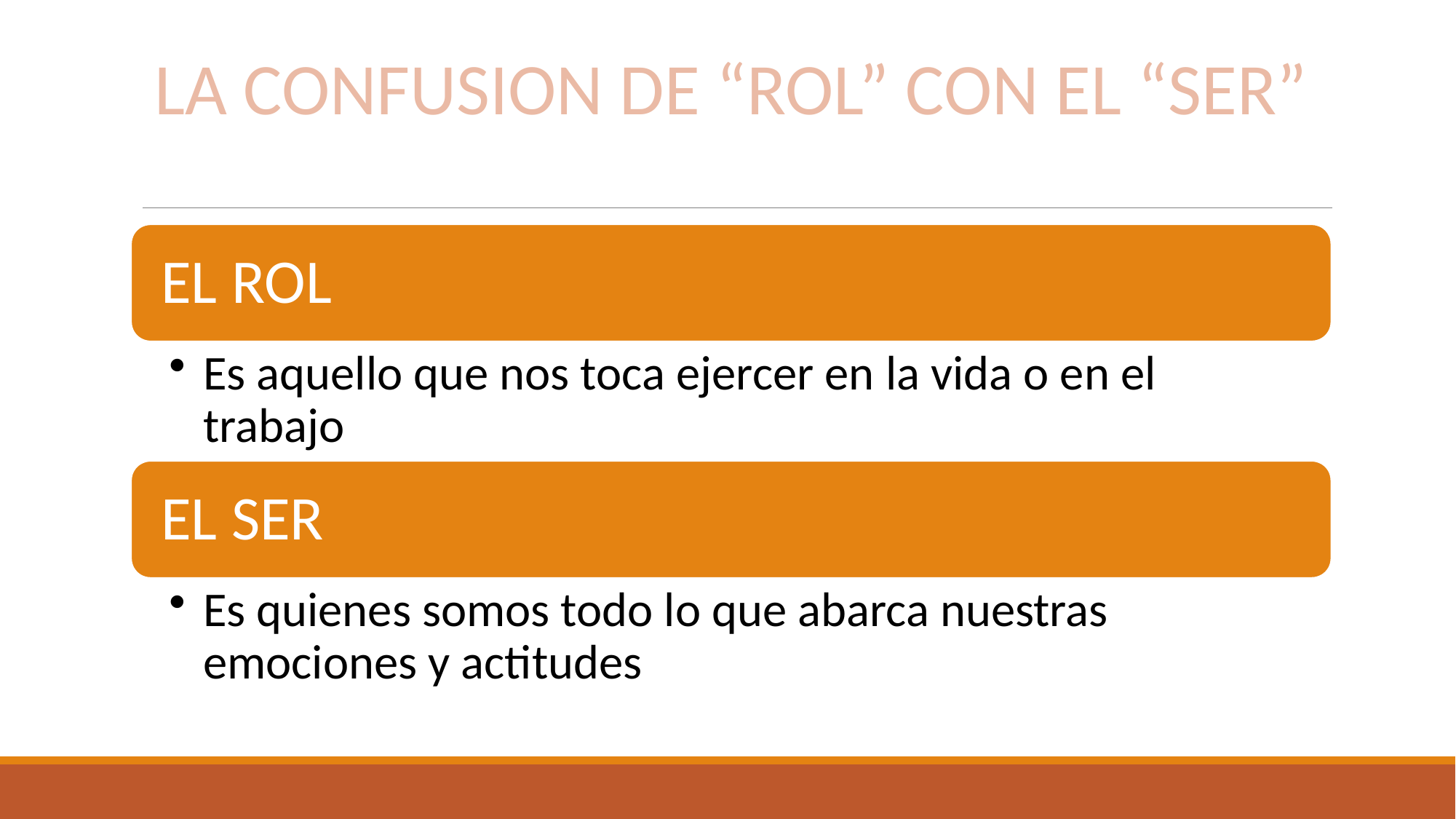

# LA CONFUSION DE “ROL” CON EL “SER”
EL ROL
Es aquello que nos toca ejercer en la vida o en el trabajo
EL SER
Es quienes somos todo lo que abarca nuestras emociones y actitudes